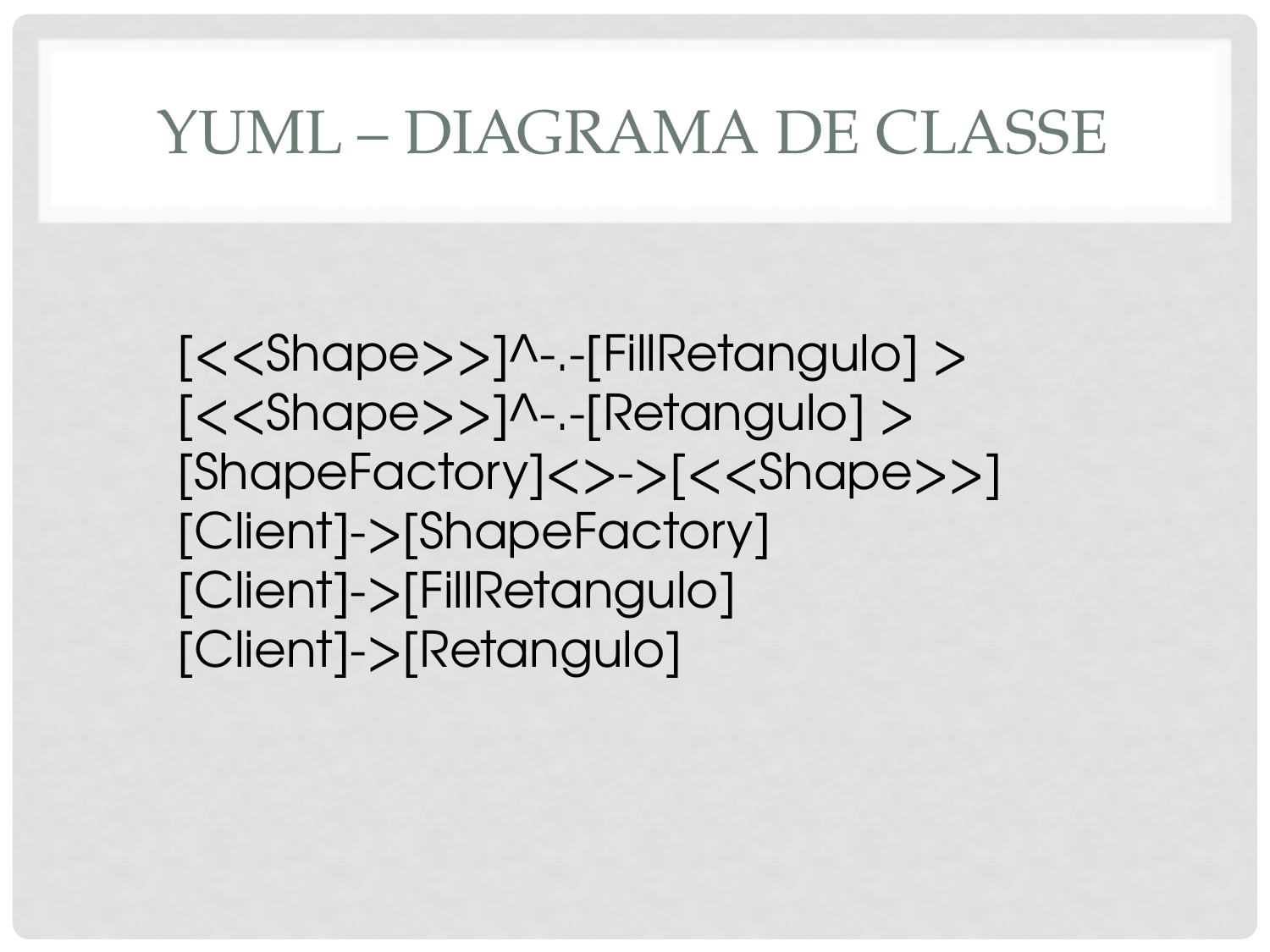

# YUML – Diagrama de Classe

[<<Shape>>]^-.-[FillRetangulo] >
[<<Shape>>]^-.-[Retangulo] >
[ShapeFactory]<>->[<<Shape>>]
[Client]->[ShapeFactory]
[Client]->[FillRetangulo]
[Client]->[Retangulo]